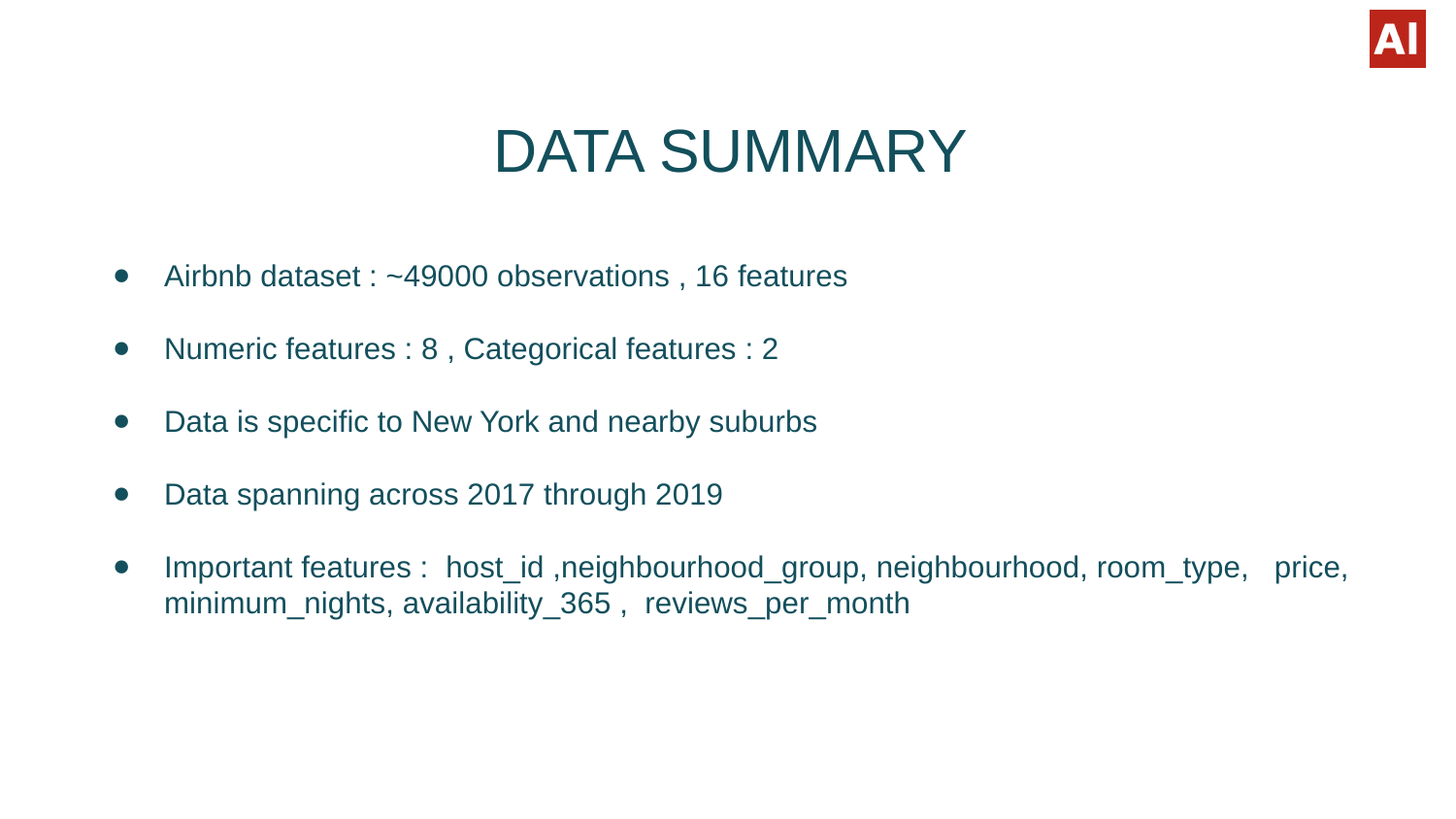

DATA SUMMARY

Airbnb dataset : ~49000 observations , 16 features

Numeric features : 8 , Categorical features : 2

Data is specific to New York and nearby suburbs

Data spanning across 2017 through 2019

Important features :  host_id ,neighbourhood_group, neighbourhood, room_type,   price, minimum_nights, availability_365 ,  reviews_per_month